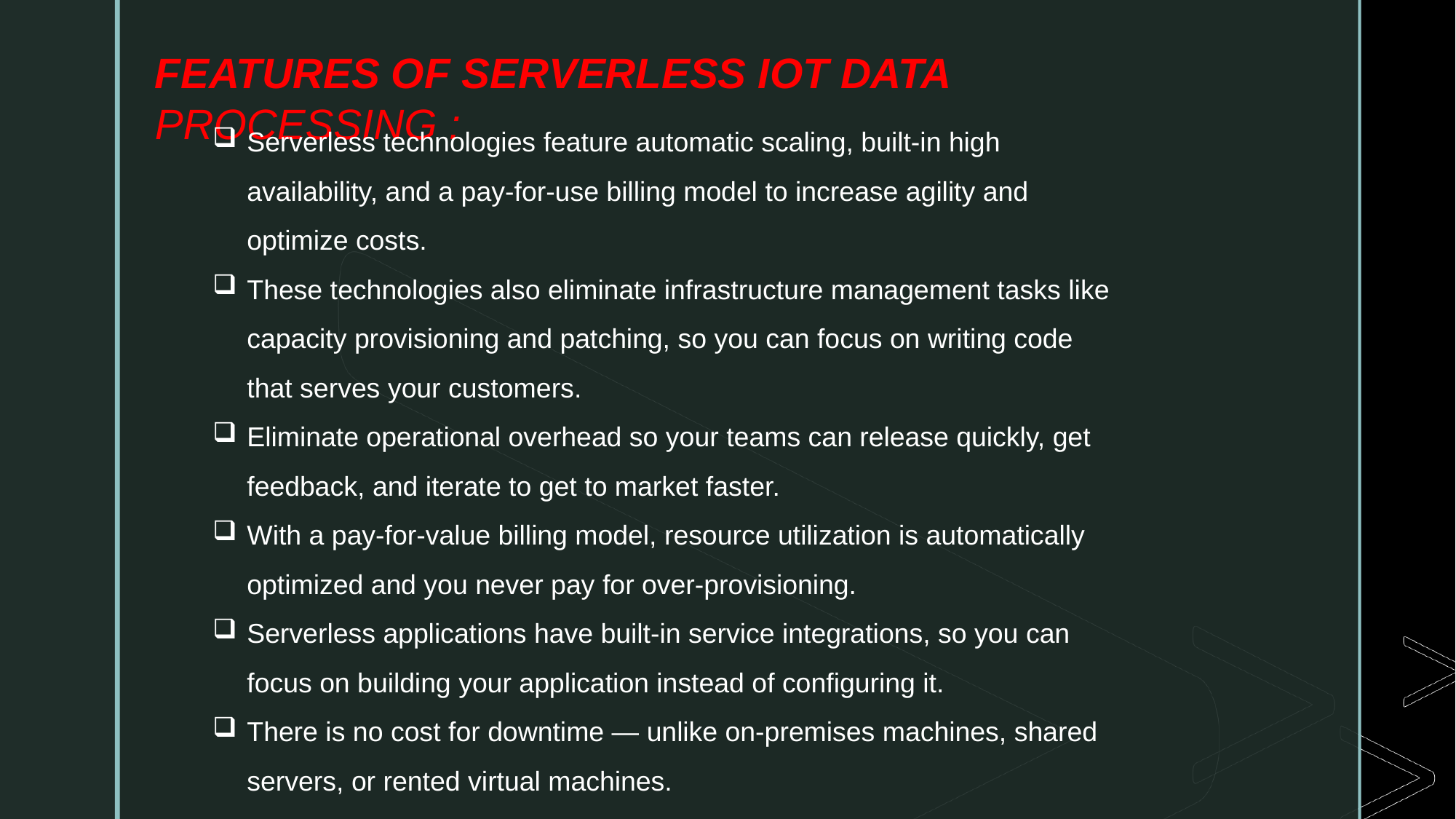

FEATURES OF SERVERLESS IOT DATA PROCESSING :
Serverless technologies feature automatic scaling, built-in high availability, and a pay-for-use billing model to increase agility and optimize costs.
These technologies also eliminate infrastructure management tasks like capacity provisioning and patching, so you can focus on writing code that serves your customers.
Eliminate operational overhead so your teams can release quickly, get feedback, and iterate to get to market faster.
With a pay-for-value billing model, resource utilization is automatically optimized and you never pay for over-provisioning.
Serverless applications have built-in service integrations, so you can focus on building your application instead of configuring it.
There is no cost for downtime — unlike on-premises machines, shared servers, or rented virtual machines.